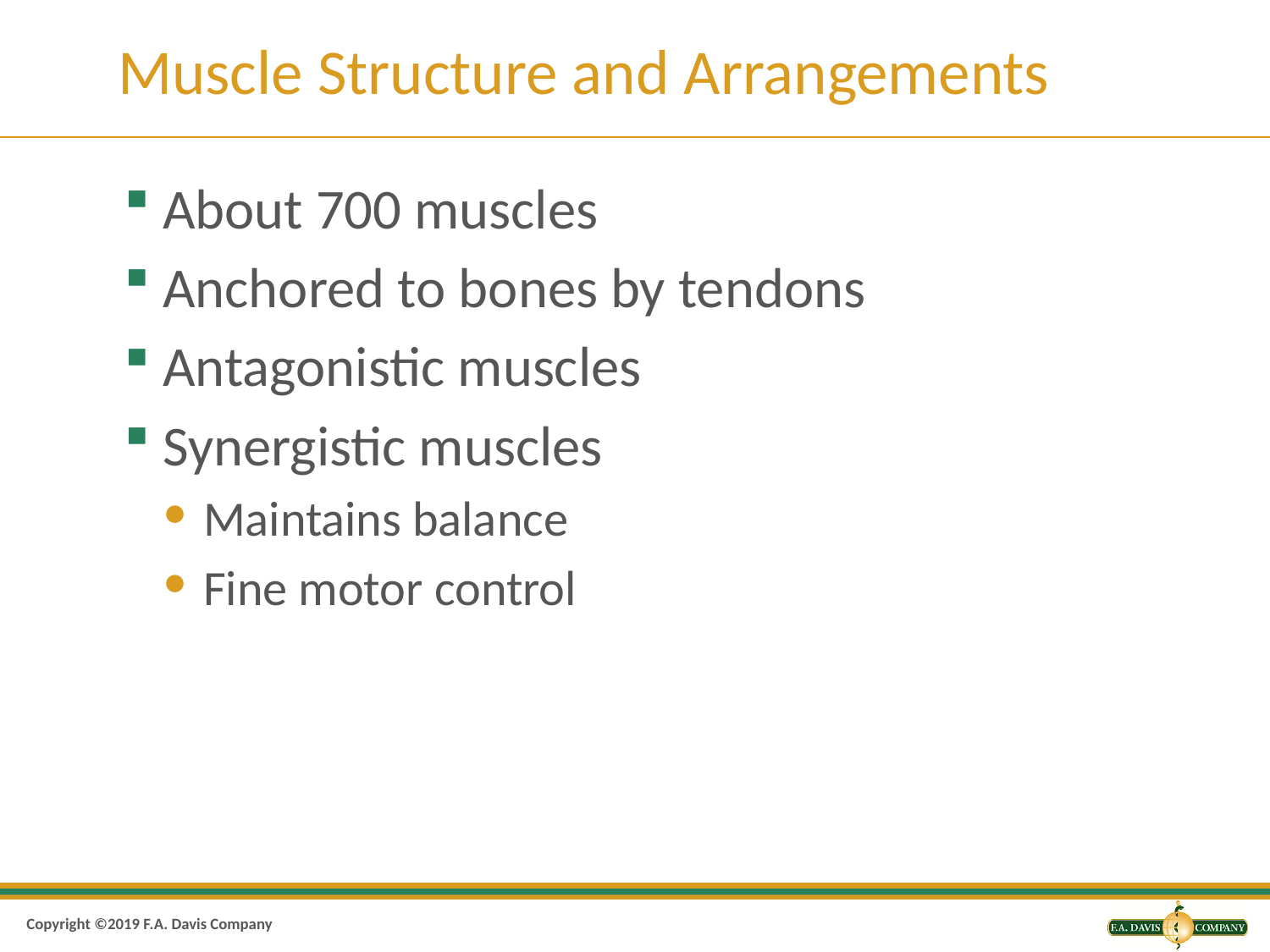

# Muscle Structure and Arrangements
About 700 muscles
Anchored to bones by tendons
Antagonistic muscles
Synergistic muscles
Maintains balance
Fine motor control